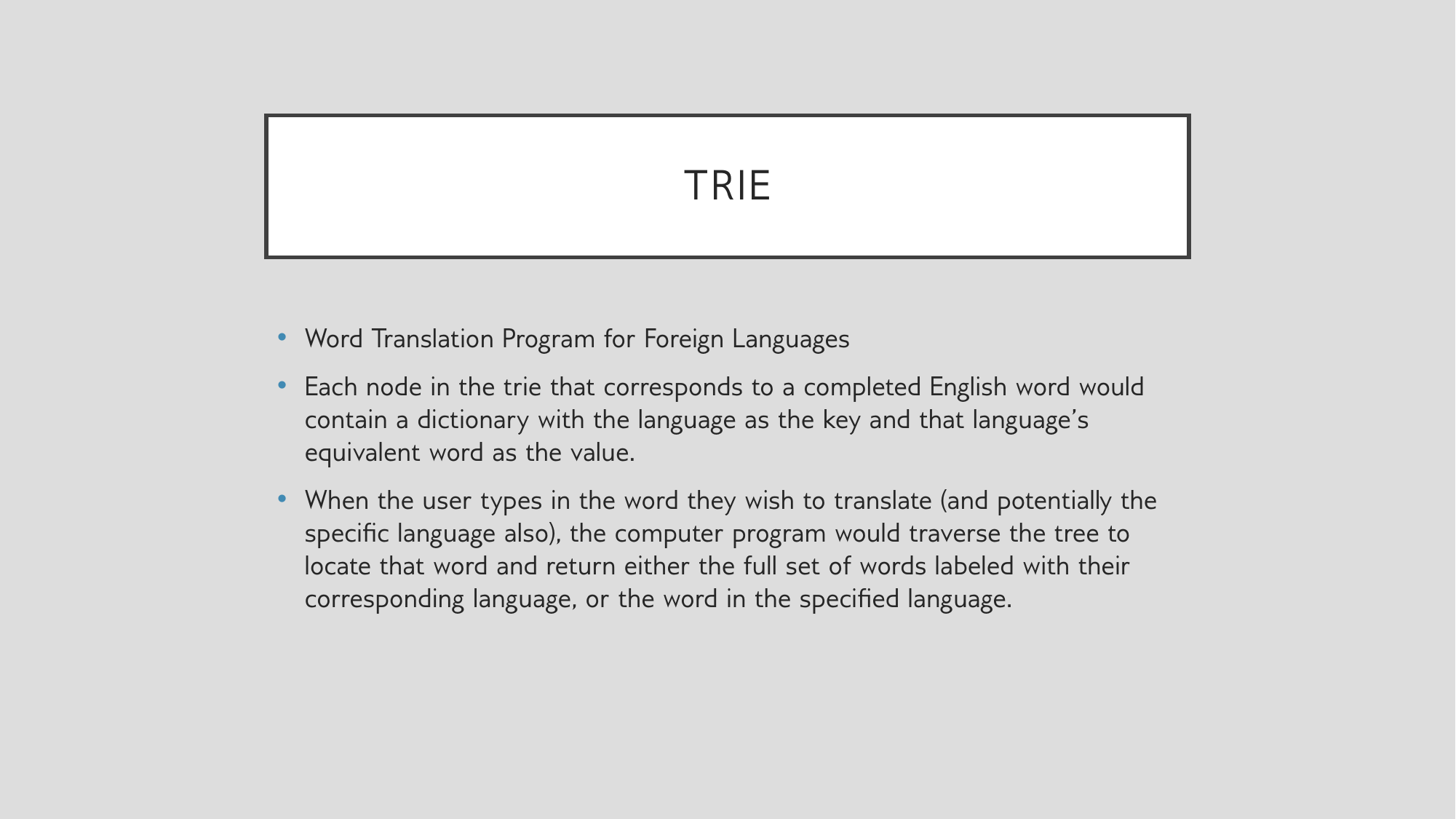

# trie
Word Translation Program for Foreign Languages
Each node in the trie that corresponds to a completed English word would contain a dictionary with the language as the key and that language’s equivalent word as the value.
When the user types in the word they wish to translate (and potentially the specific language also), the computer program would traverse the tree to locate that word and return either the full set of words labeled with their corresponding language, or the word in the specified language.